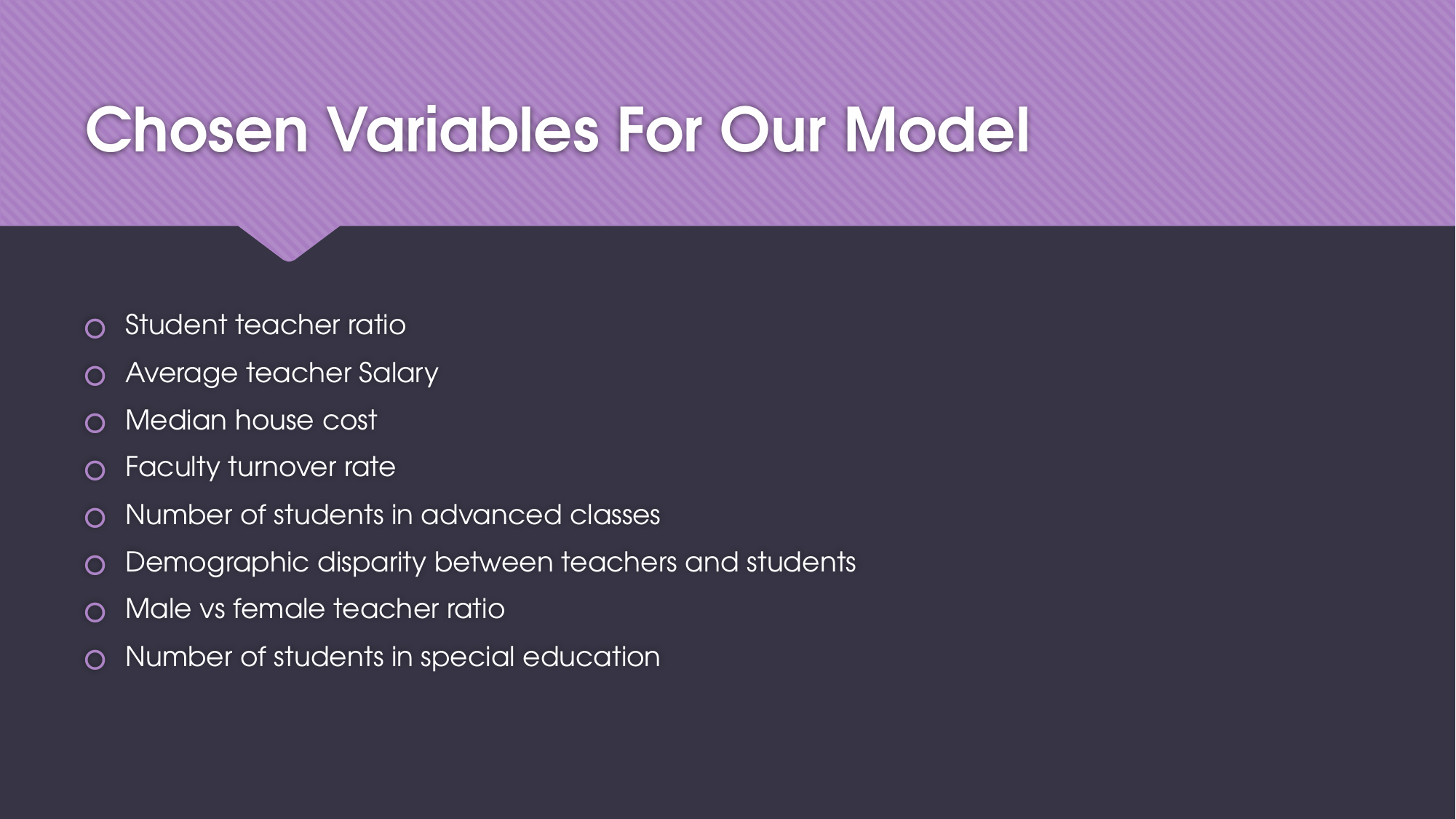

# Chosen Variables For Our Model
Student teacher ratio
Average teacher Salary
Median house cost
Faculty turnover rate
Number of students in advanced classes
Demographic disparity between teachers and students
Male vs female teacher ratio
Number of students in special education